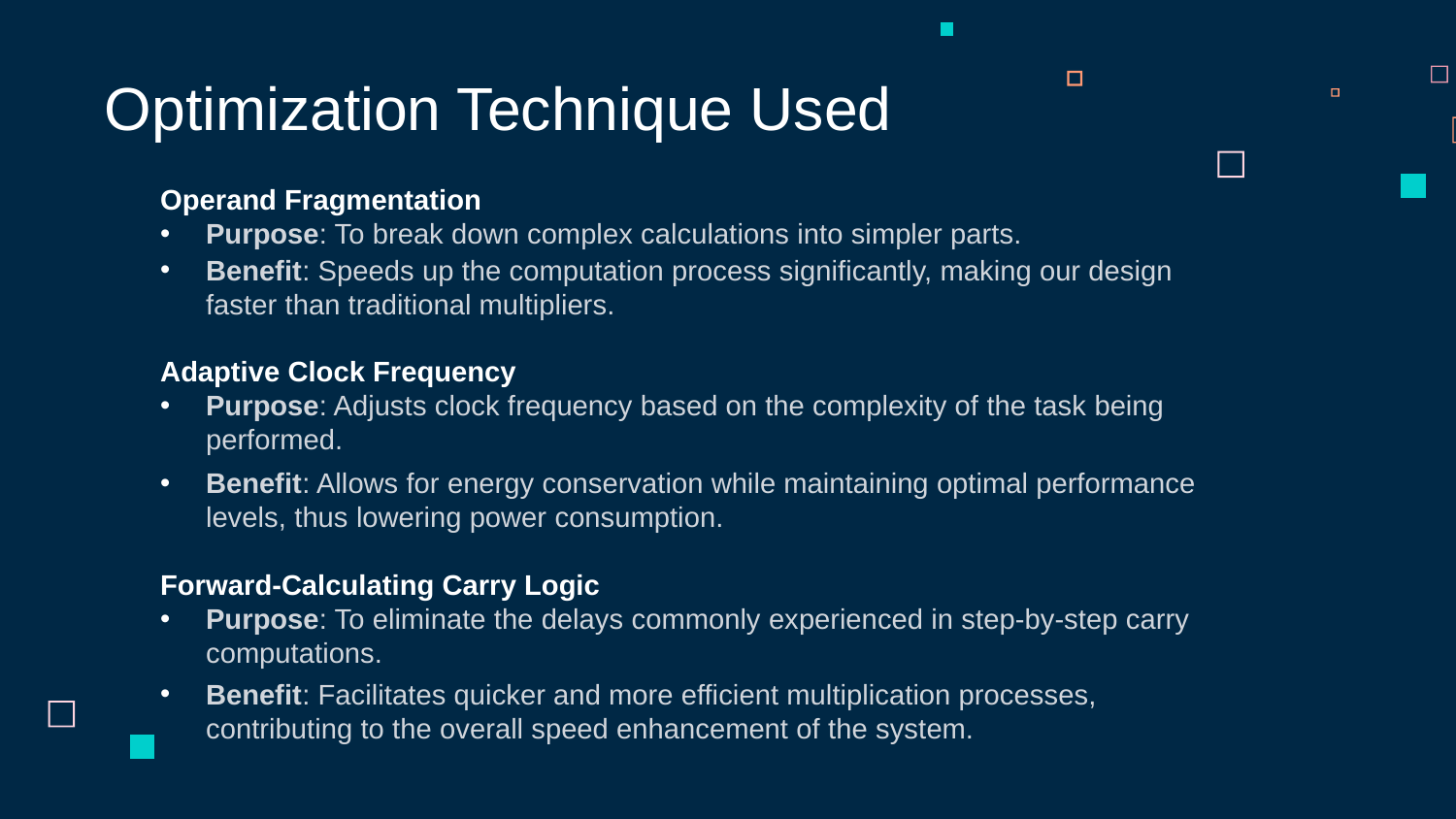

Optimization Technique Used
Operand Fragmentation
Purpose: To break down complex calculations into simpler parts.

Benefit: Speeds up the computation process significantly, making our design faster than traditional multipliers.

Adaptive Clock Frequency
Purpose: Adjusts clock frequency based on the complexity of the task being performed.

Benefit: Allows for energy conservation while maintaining optimal performance levels, thus lowering power consumption.

Forward-Calculating Carry Logic
Purpose: To eliminate the delays commonly experienced in step-by-step carry computations.

Benefit: Facilitates quicker and more efficient multiplication processes, contributing to the overall speed enhancement of the system.